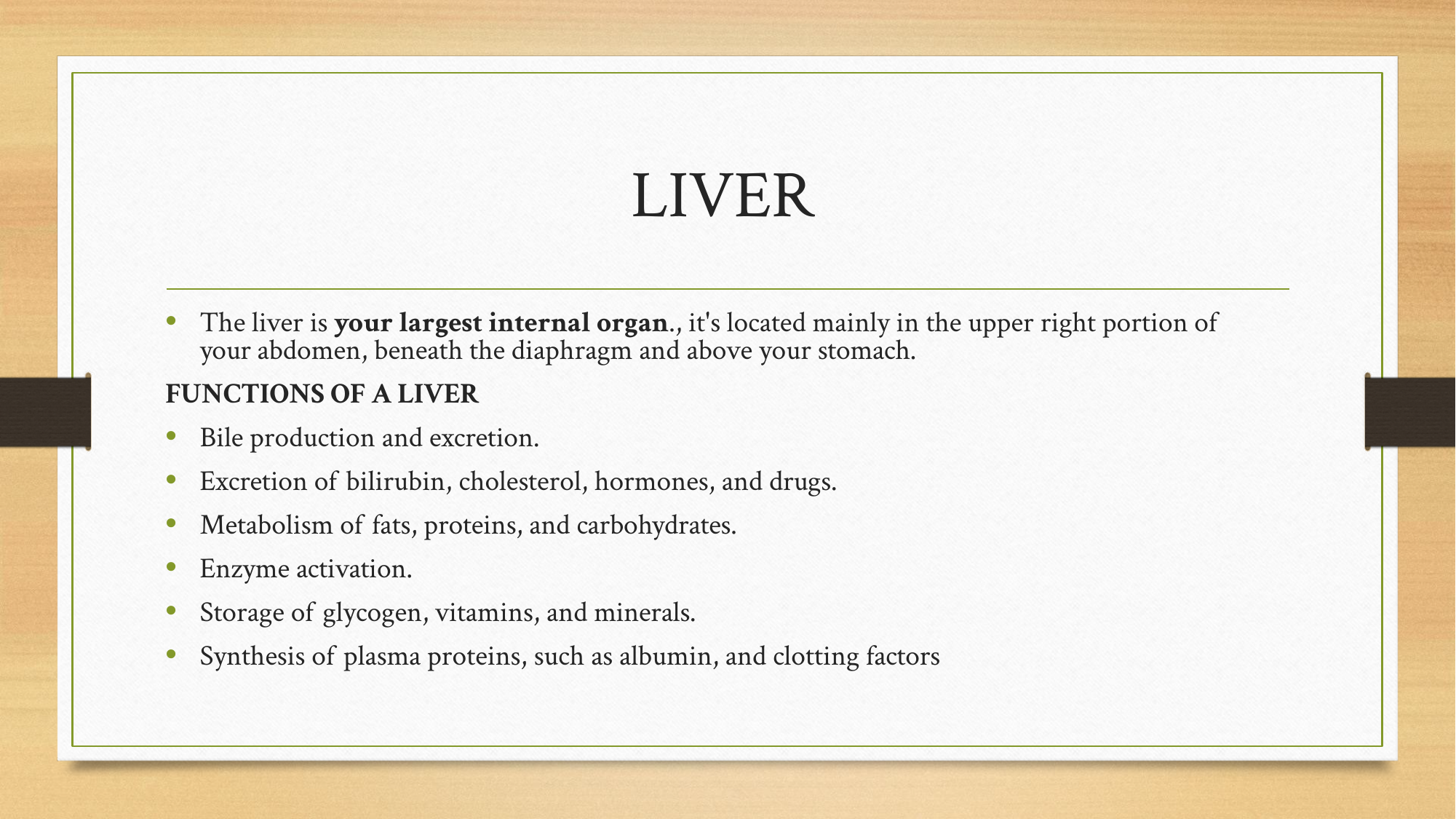

# LIVER
The liver is your largest internal organ., it's located mainly in the upper right portion of your abdomen, beneath the diaphragm and above your stomach.
FUNCTIONS OF A LIVER
Bile production and excretion.
Excretion of bilirubin, cholesterol, hormones, and drugs.
Metabolism of fats, proteins, and carbohydrates.
Enzyme activation.
Storage of glycogen, vitamins, and minerals.
Synthesis of plasma proteins, such as albumin, and clotting factors